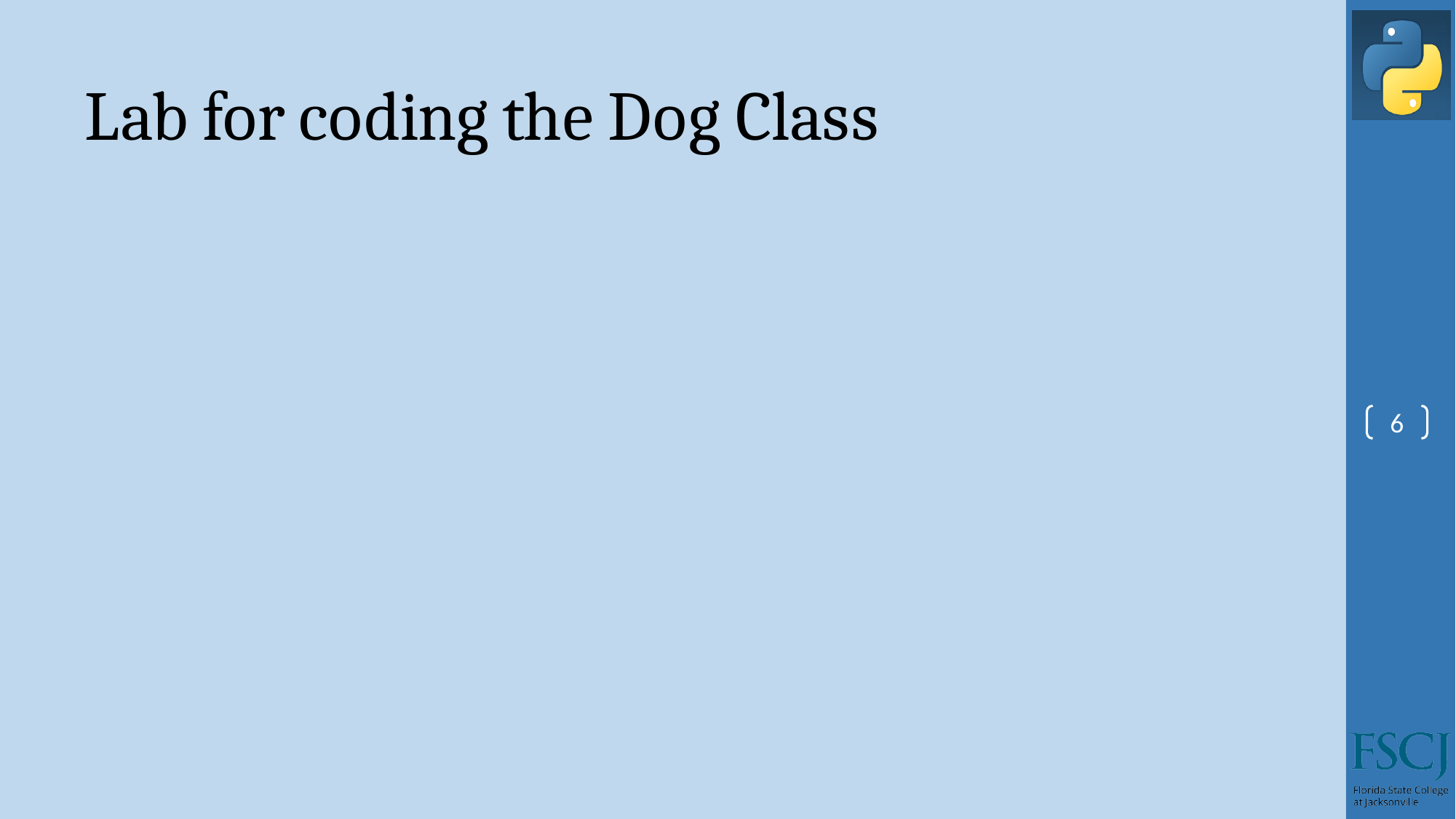

# Lab for coding the Dog Class
6